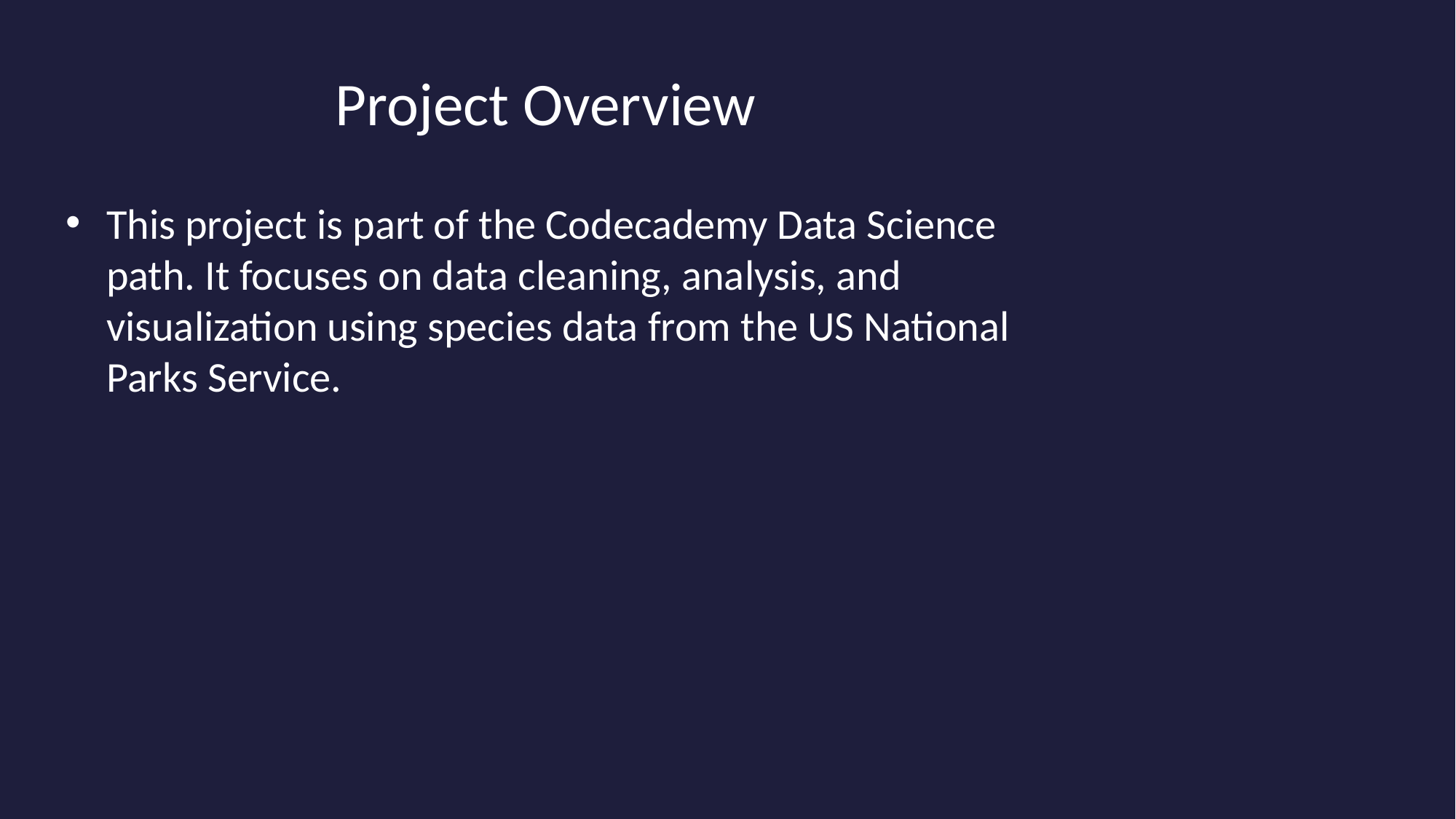

# Project Overview
This project is part of the Codecademy Data Science path. It focuses on data cleaning, analysis, and visualization using species data from the US National Parks Service.